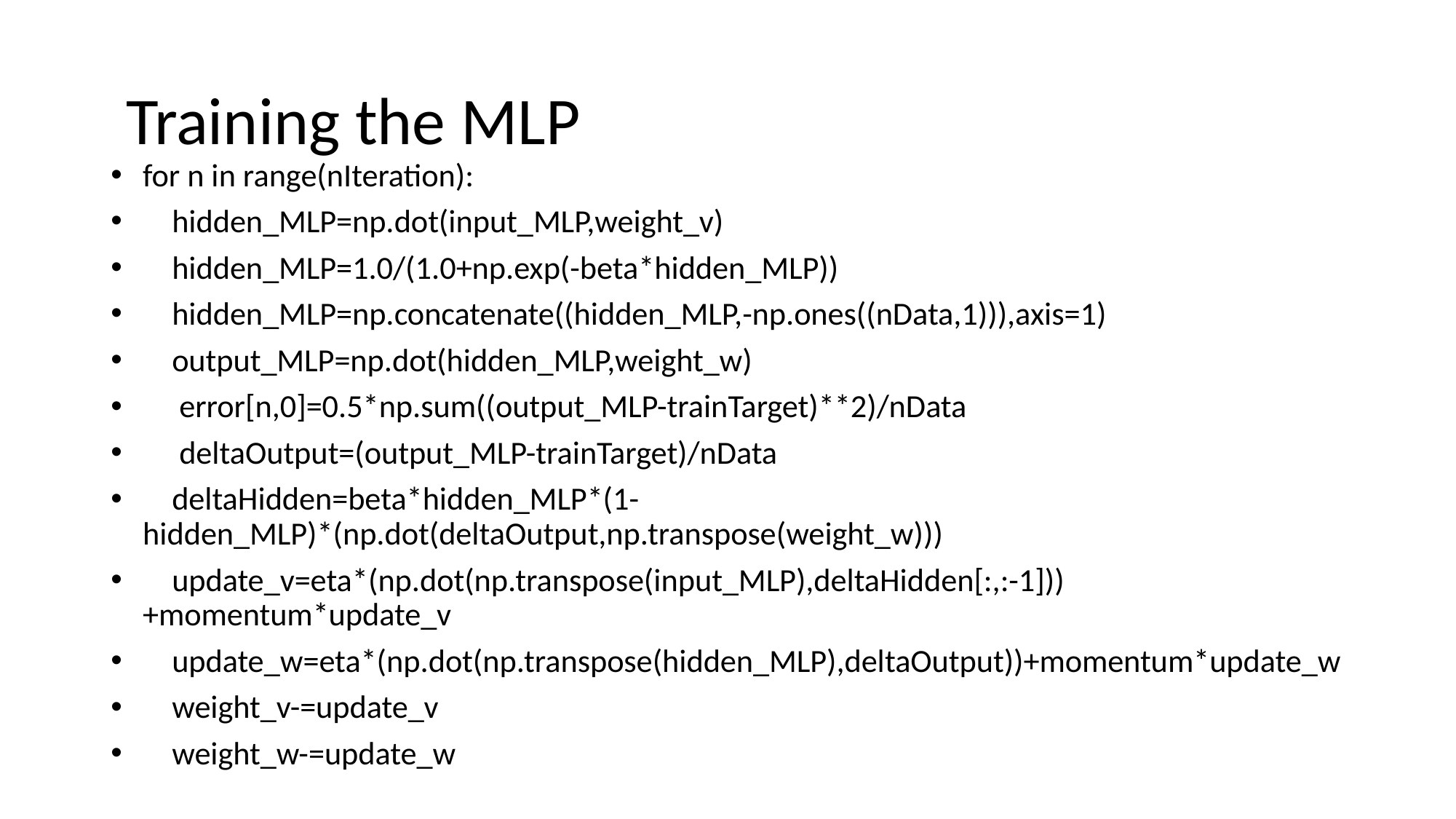

# Training the MLP
for n in range(nIteration):
    hidden_MLP=np.dot(input_MLP,weight_v)
    hidden_MLP=1.0/(1.0+np.exp(-beta*hidden_MLP))
    hidden_MLP=np.concatenate((hidden_MLP,-np.ones((nData,1))),axis=1)
    output_MLP=np.dot(hidden_MLP,weight_w)
     error[n,0]=0.5*np.sum((output_MLP-trainTarget)**2)/nData
     deltaOutput=(output_MLP-trainTarget)/nData
    deltaHidden=beta*hidden_MLP*(1-hidden_MLP)*(np.dot(deltaOutput,np.transpose(weight_w)))
    update_v=eta*(np.dot(np.transpose(input_MLP),deltaHidden[:,:-1]))+momentum*update_v
    update_w=eta*(np.dot(np.transpose(hidden_MLP),deltaOutput))+momentum*update_w
    weight_v-=update_v
    weight_w-=update_w